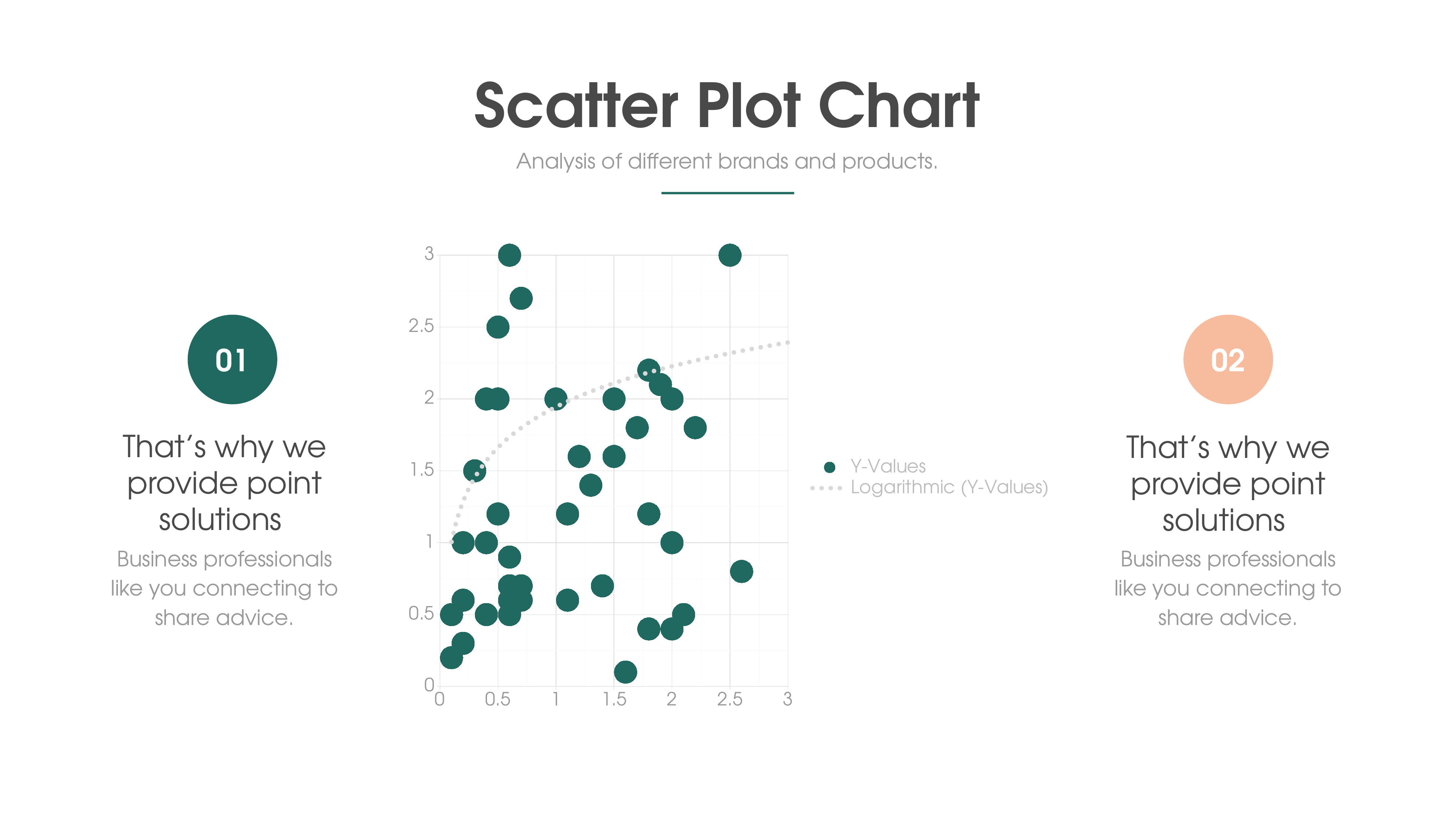

Scatter Plot Chart
Analysis of different brands and products.

### Chart

| Category | Y-Values |
|---|---|
01
02
That’s why we provide point solutions
That’s why we provide point solutions
Business professionals like you connecting to share advice.
Business professionals like you connecting to share advice.